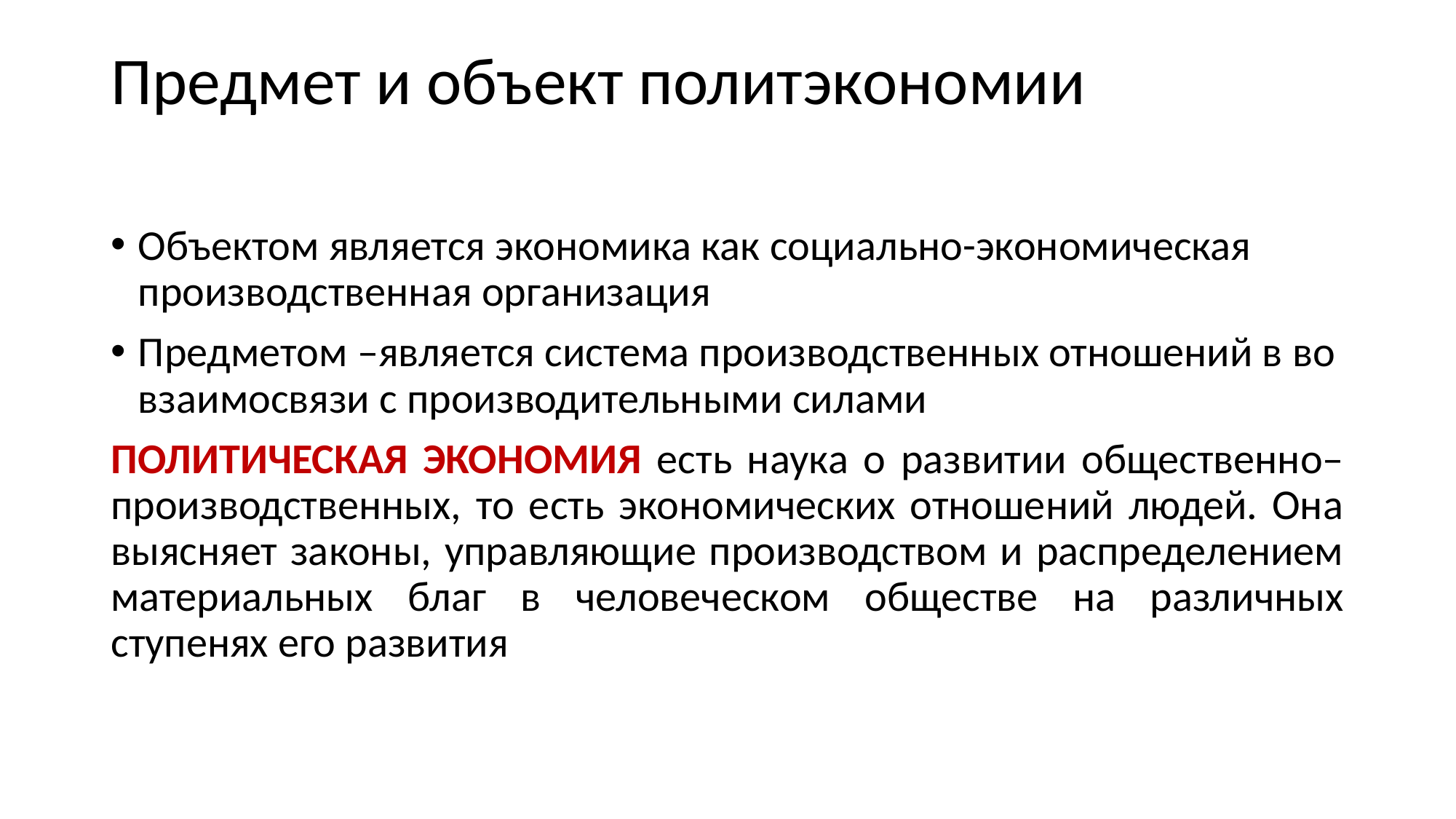

# Предмет и объект политэкономии
Объектом является экономика как социально-экономическая производственная организация
Предметом –является система производственных отношений в во взаимосвязи с производительными силами
ПОЛИТИЧЕСКАЯ ЭКОНОМИЯ есть наука о развитии общественно– производственных, то есть экономических отношений людей. Она выясняет законы, управляющие производством и распределением материальных благ в человеческом обществе на различных ступенях его развития